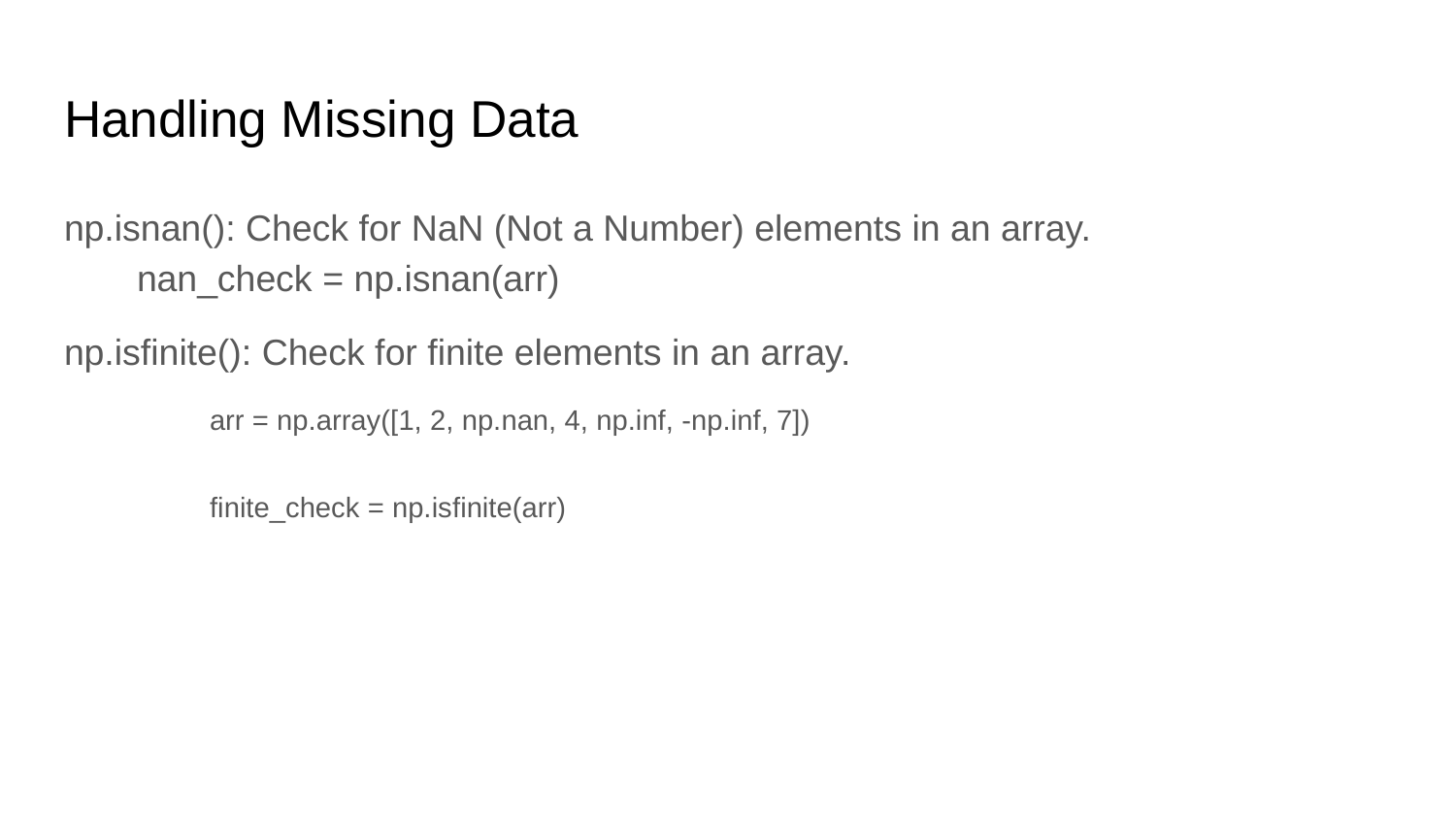

# Handling Missing Data
np.isnan(): Check for NaN (Not a Number) elements in an array.
nan_check = np.isnan(arr)
np.isfinite(): Check for finite elements in an array.
arr = np.array([1, 2, np.nan, 4, np.inf, -np.inf, 7])
finite_check = np.isfinite(arr)